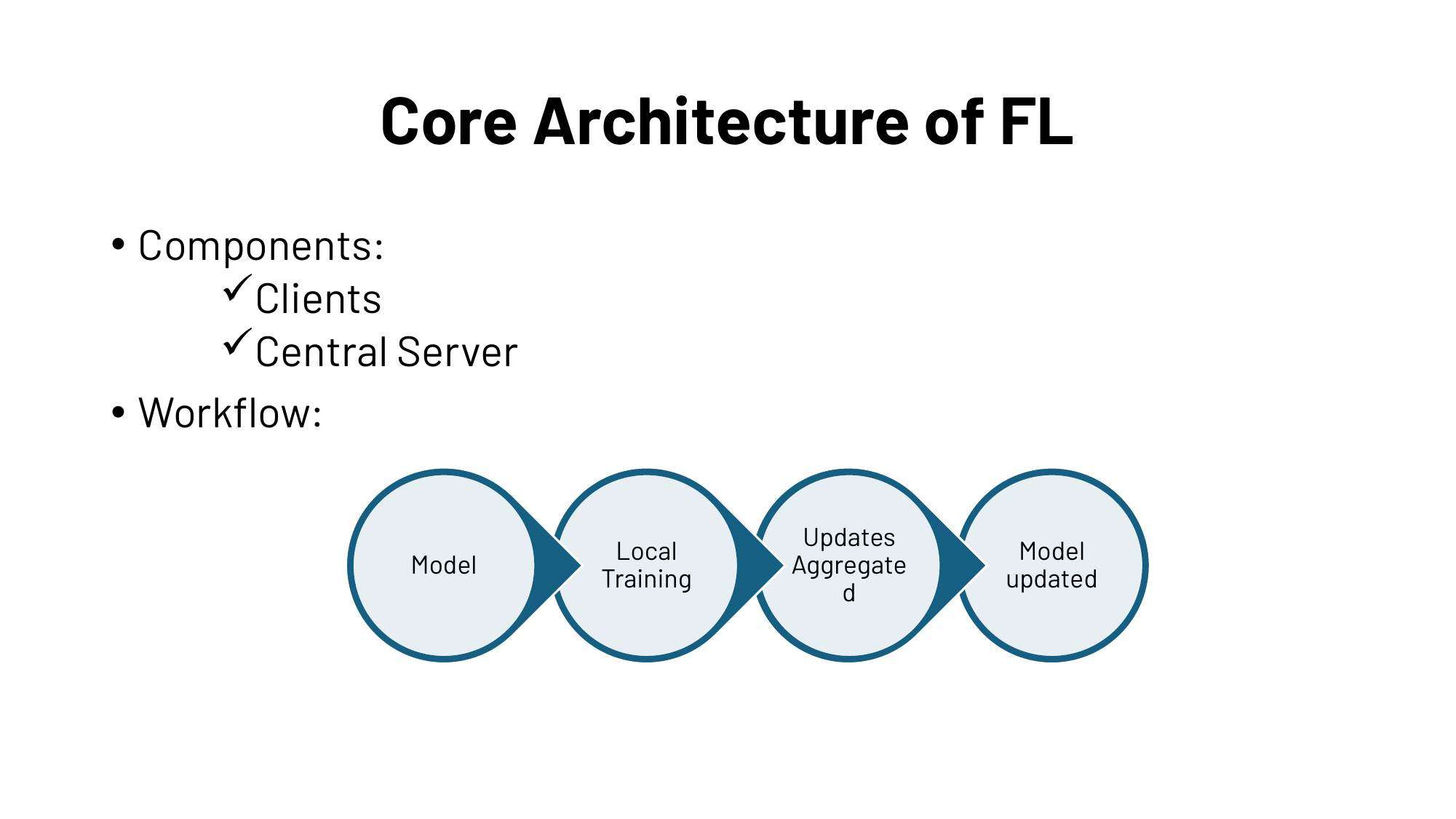

# Core Architecture of FL
Components:
Clients
Central Server
Workflow:
Model updated
Updates Aggregated
Local Training
Model